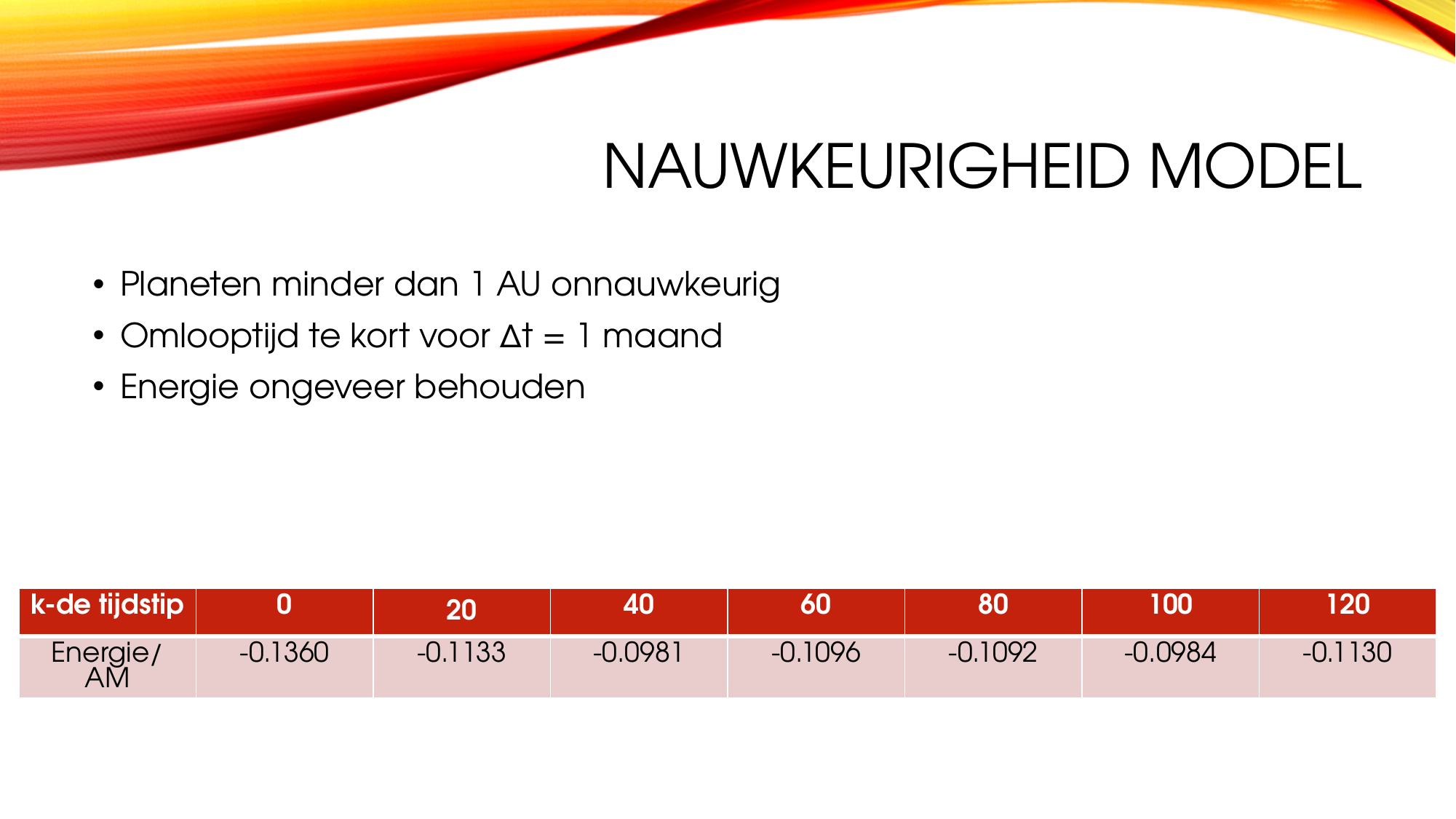

# Nauwkeurigheid model

Planeten minder dan 1 AU onnauwkeurig
Omlooptijd te kort voor Δt = 1 maand
Energie ongeveer behouden
| k-de tijdstip | 0 | 20 | 40 | 60 | 80 | 100 | 120 |
| --- | --- | --- | --- | --- | --- | --- | --- |
| Energie/AM | -0.1360 | -0.1133 | -0.0981 | -0.1096 | -0.1092 | -0.0984 | -0.1130 |